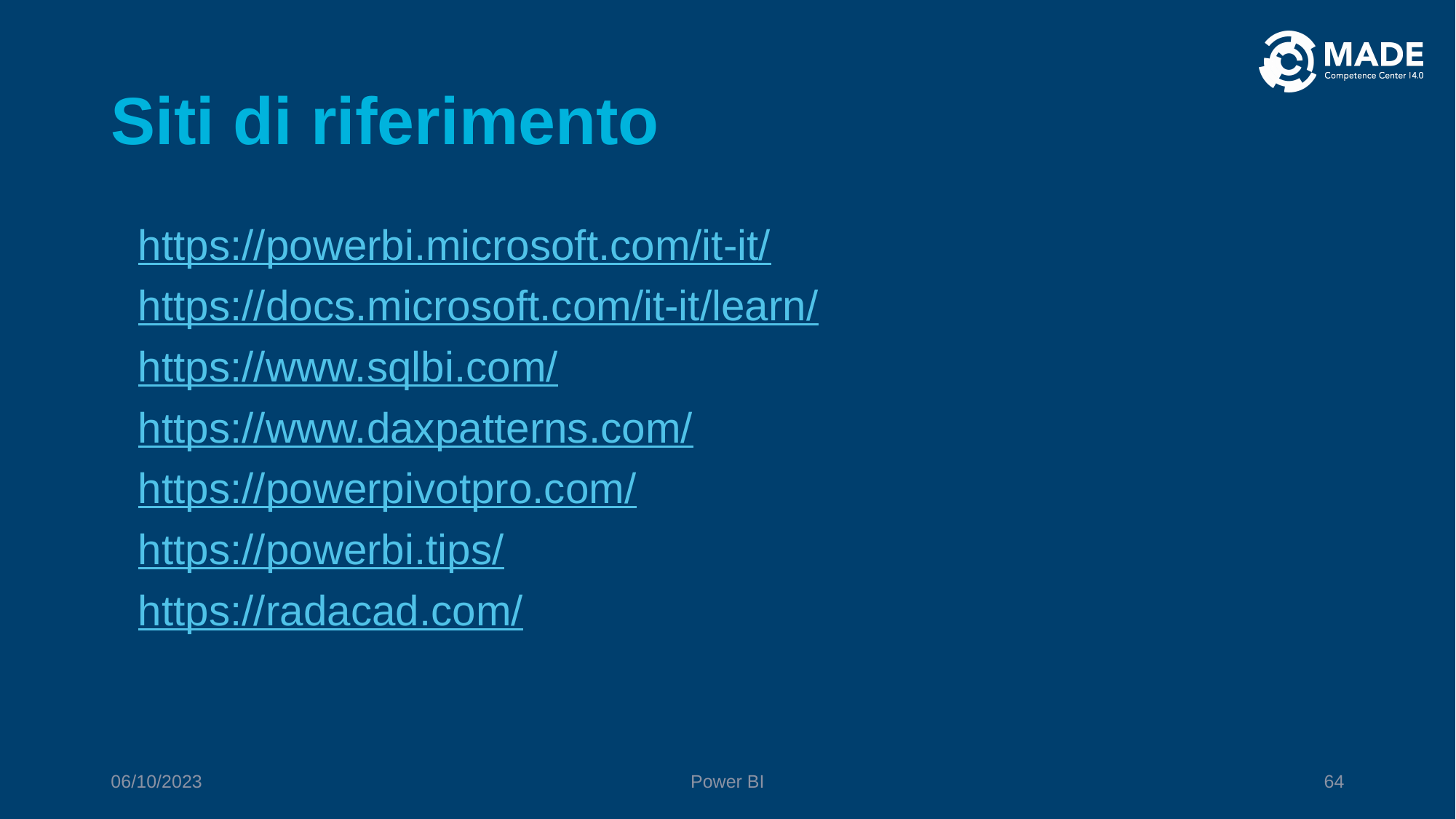

# Siti di riferimento
https://powerbi.microsoft.com/it-it/
https://docs.microsoft.com/it-it/learn/
https://www.sqlbi.com/
https://www.daxpatterns.com/
https://powerpivotpro.com/
https://powerbi.tips/
https://radacad.com/

06/10/2023
Power BI
64